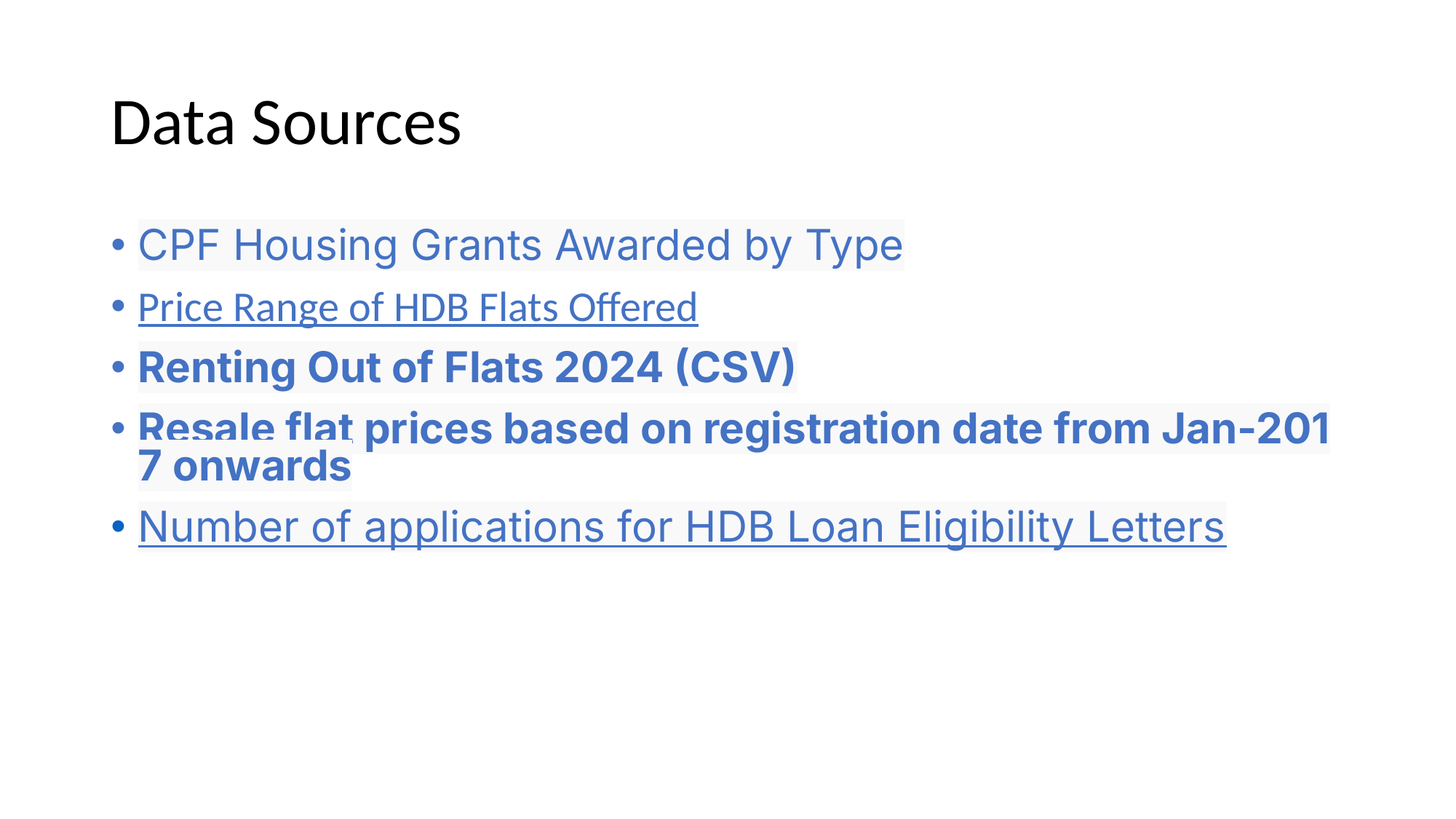

# Data Sources
CPF Housing Grants Awarded by Type
Price Range of HDB Flats Offered
Renting Out of Flats 2024 (CSV)
Resale flat prices based on registration date from Jan-2017 onwards
Number of applications for HDB Loan Eligibility Letters